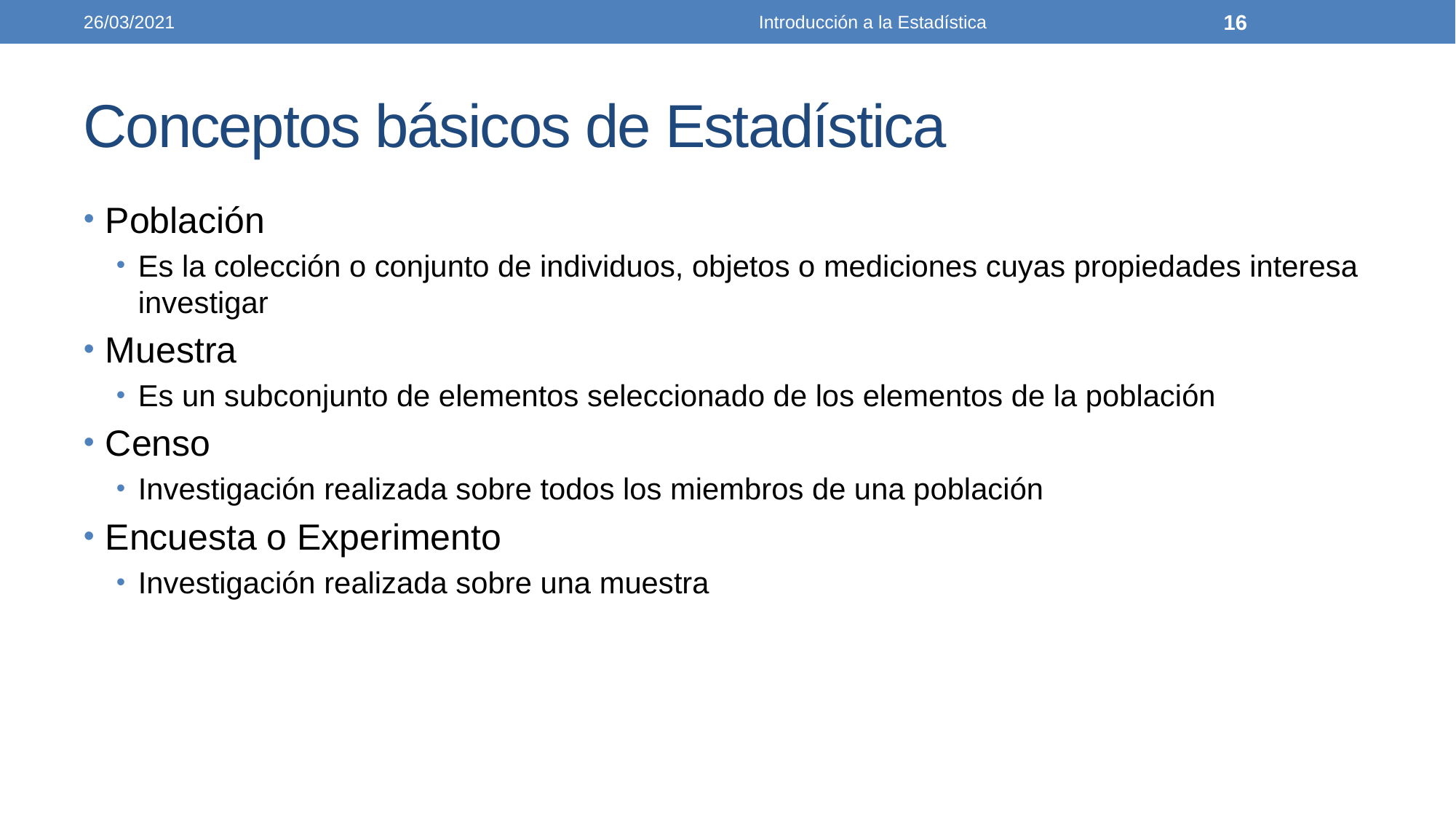

26/03/2021
Introducción a la Estadística
16
# Conceptos básicos de Estadística
Población
Es la colección o conjunto de individuos, objetos o mediciones cuyas propiedades interesa investigar
Muestra
Es un subconjunto de elementos seleccionado de los elementos de la población
Censo
Investigación realizada sobre todos los miembros de una población
Encuesta o Experimento
Investigación realizada sobre una muestra